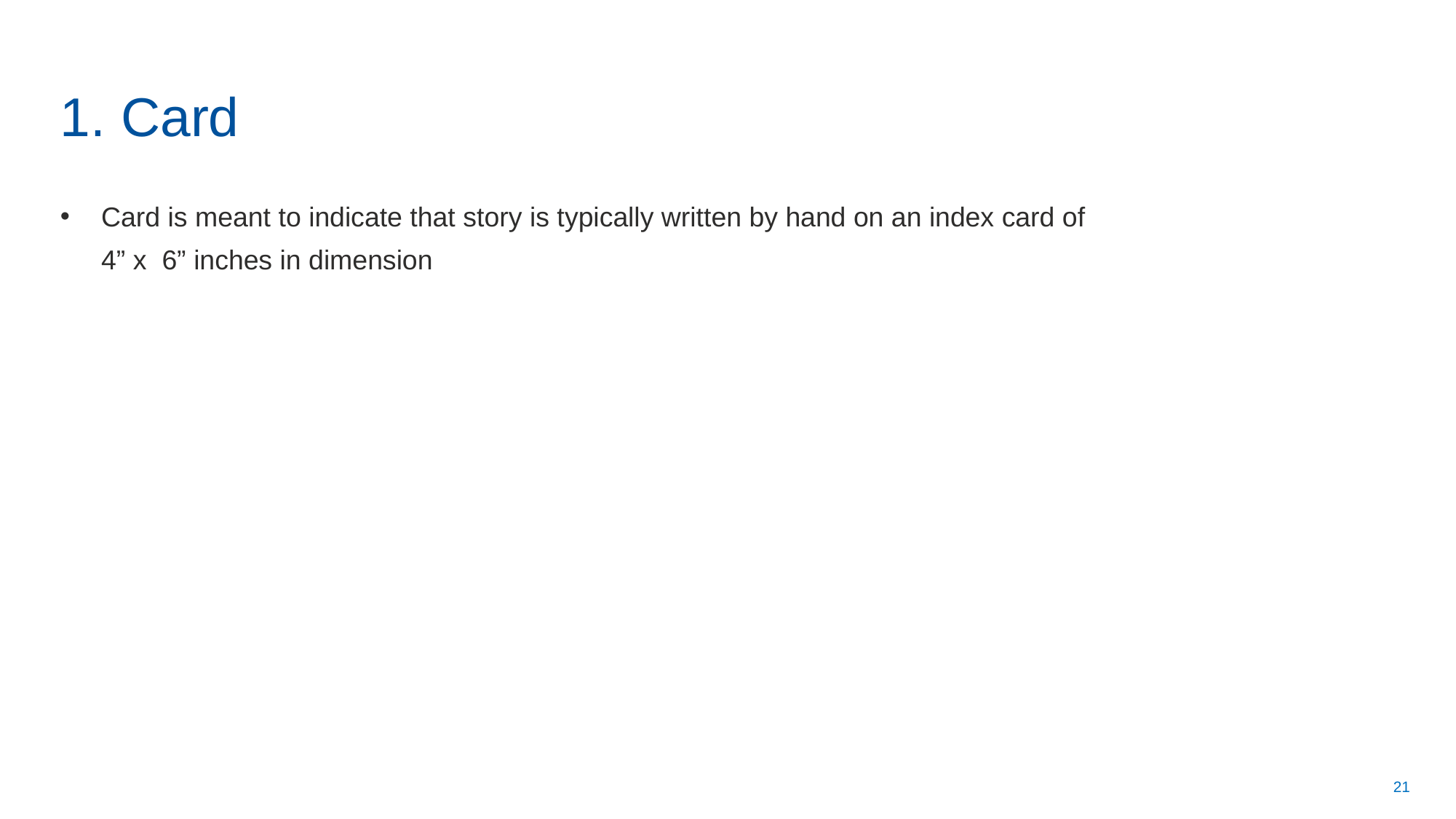

# 1. Card
Card is meant to indicate that story is typically written by hand on an index card of 4” x  6” inches in dimension